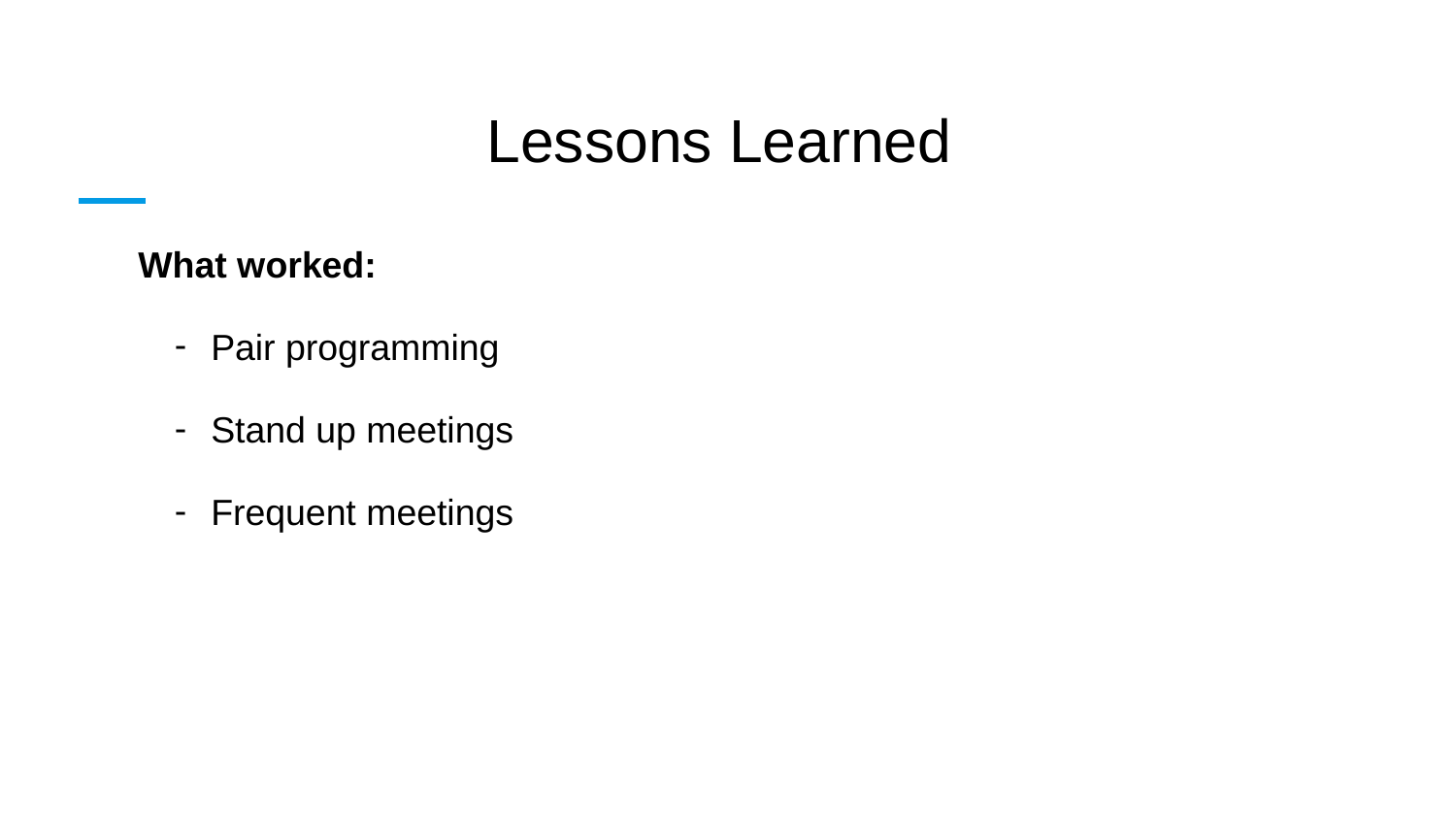

# Lessons Learned
What worked:
Pair programming
Stand up meetings
Frequent meetings